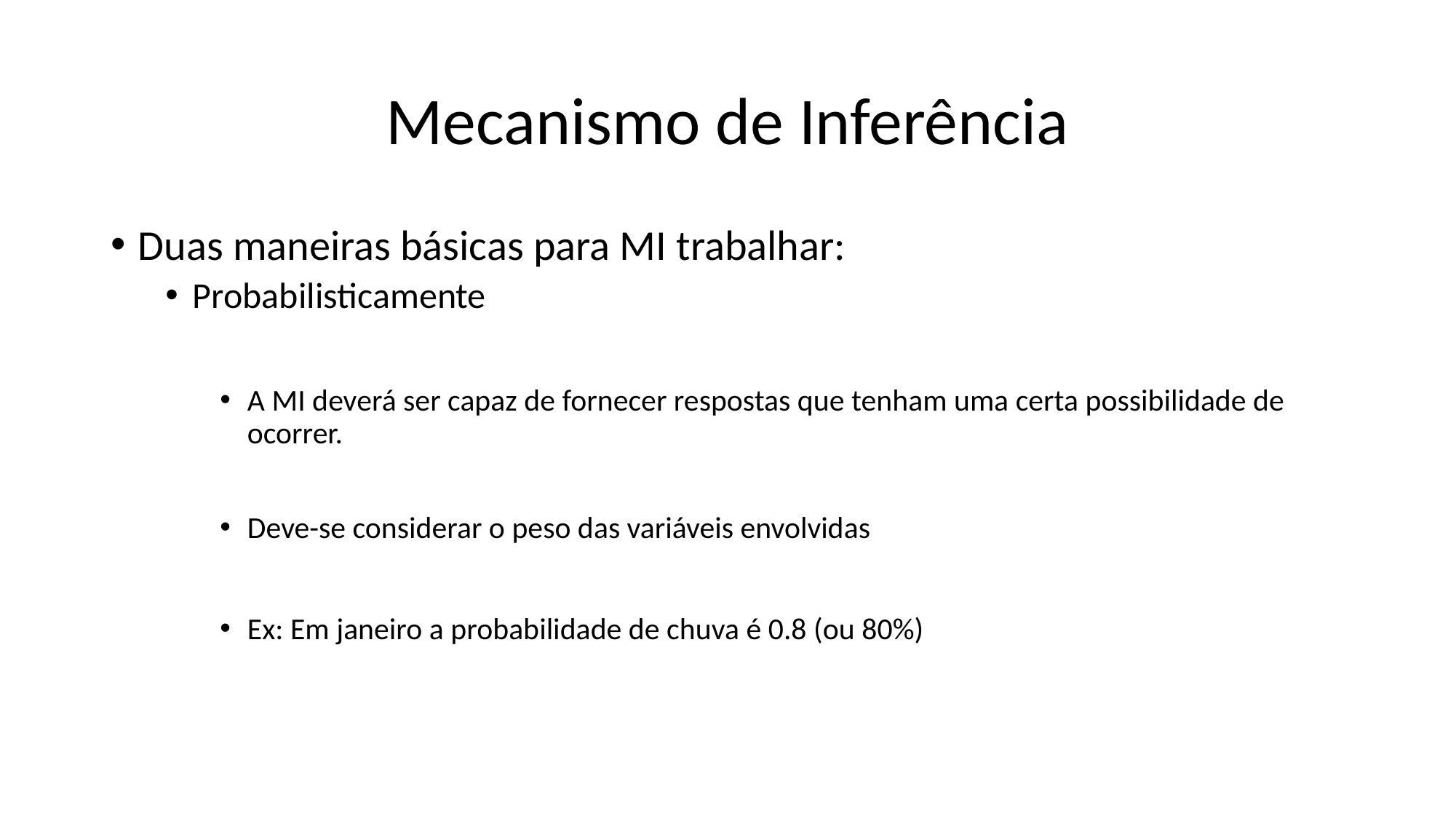

# Mecanismo de Inferência
Duas maneiras básicas para MI trabalhar:
Probabilisticamente

A MI deverá ser capaz de fornecer respostas que tenham uma certa possibilidade de ocorrer.

Deve-se considerar o peso das variáveis envolvidas

Ex: Em janeiro a probabilidade de chuva é 0.8 (ou 80%)